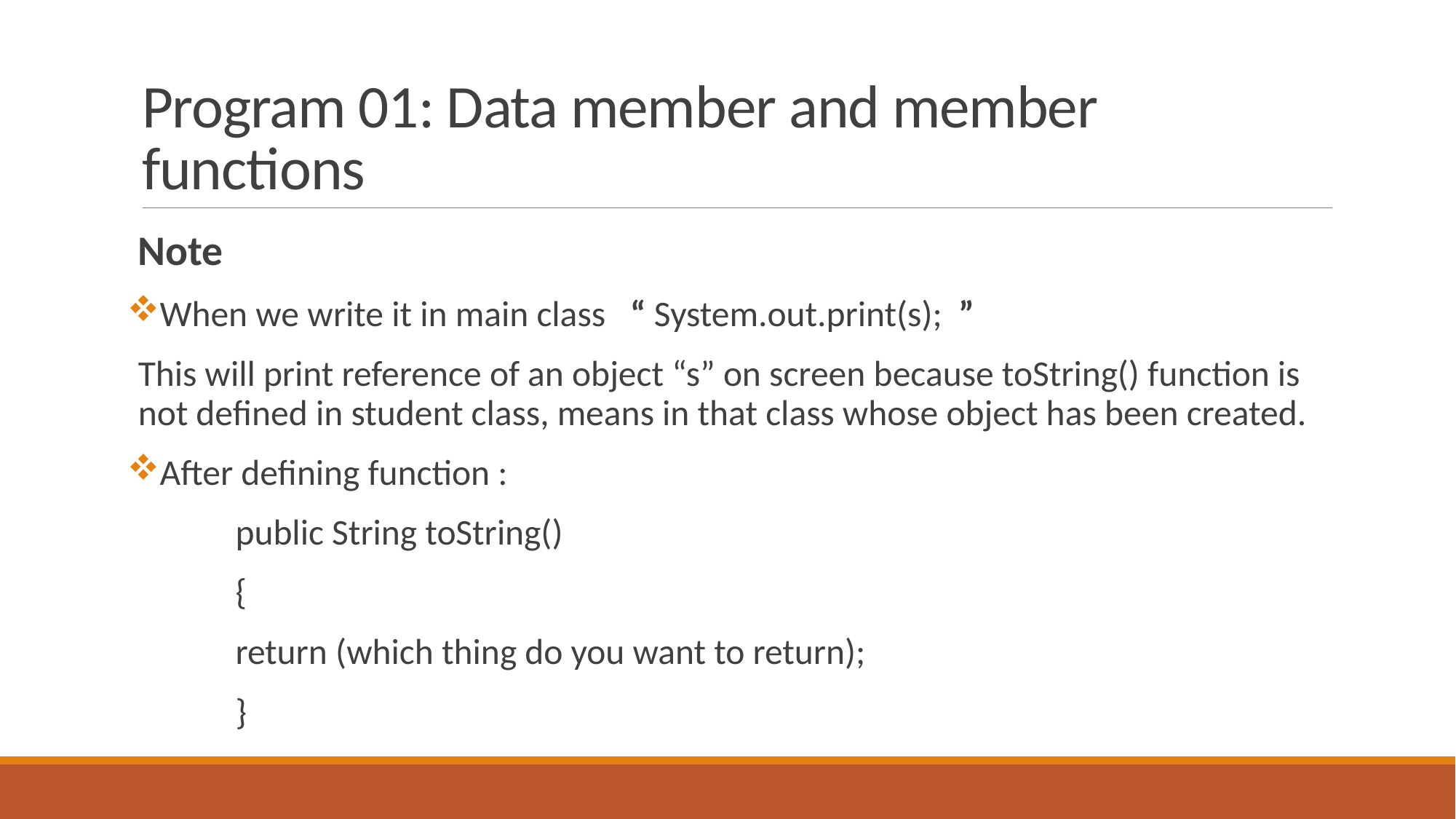

# Program 01: Data member and member functions
Note
When we write it in main class   “ System.out.print(s);  ”
This will print reference of an object “s” on screen because toString() function is not defined in student class, means in that class whose object has been created.
After defining function :
	public String toString()
		{
 			return (which thing do you want to return);
		}